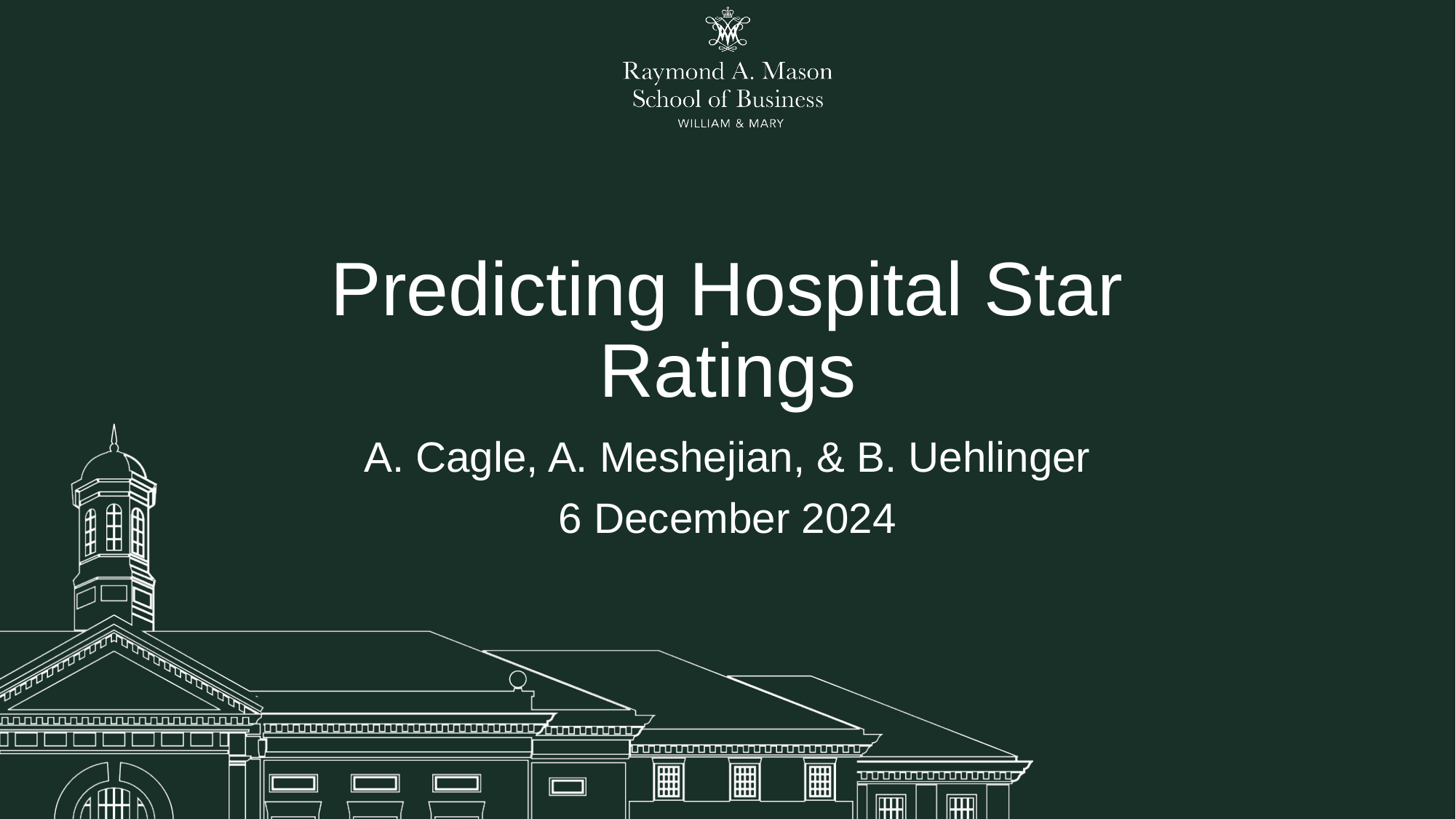

# Predicting Hospital Star Ratings
A. Cagle, A. Meshejian, & B. Uehlinger
6 December 2024